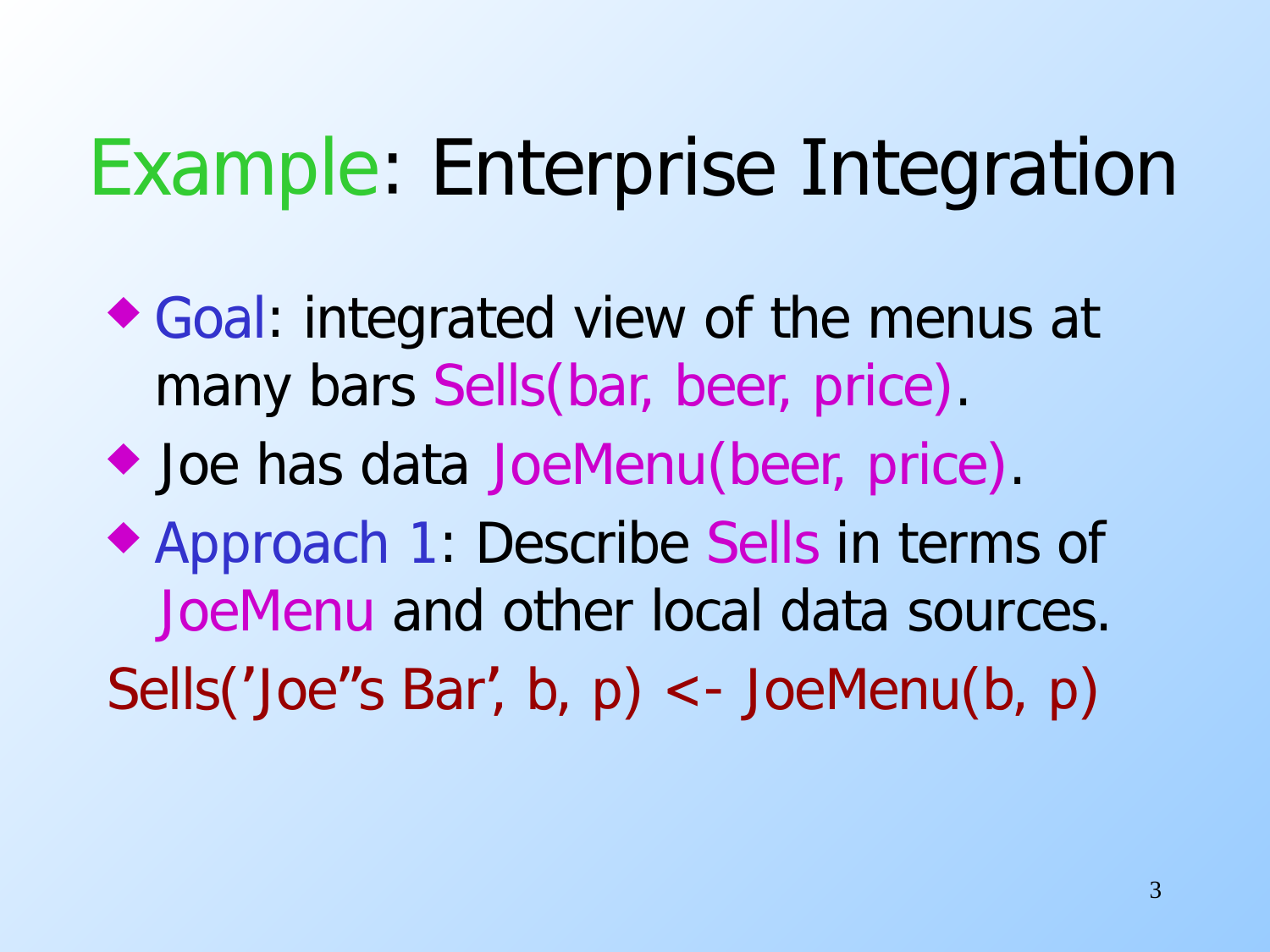

# Example: Enterprise Integration
Goal: integrated view of the menus at many bars Sells(bar, beer, price).
Joe has data JoeMenu(beer, price).
Approach 1: Describe Sells in terms of JoeMenu and other local data sources.
Sells(’Joe’’s Bar’, b, p) <- JoeMenu(b, p)
3